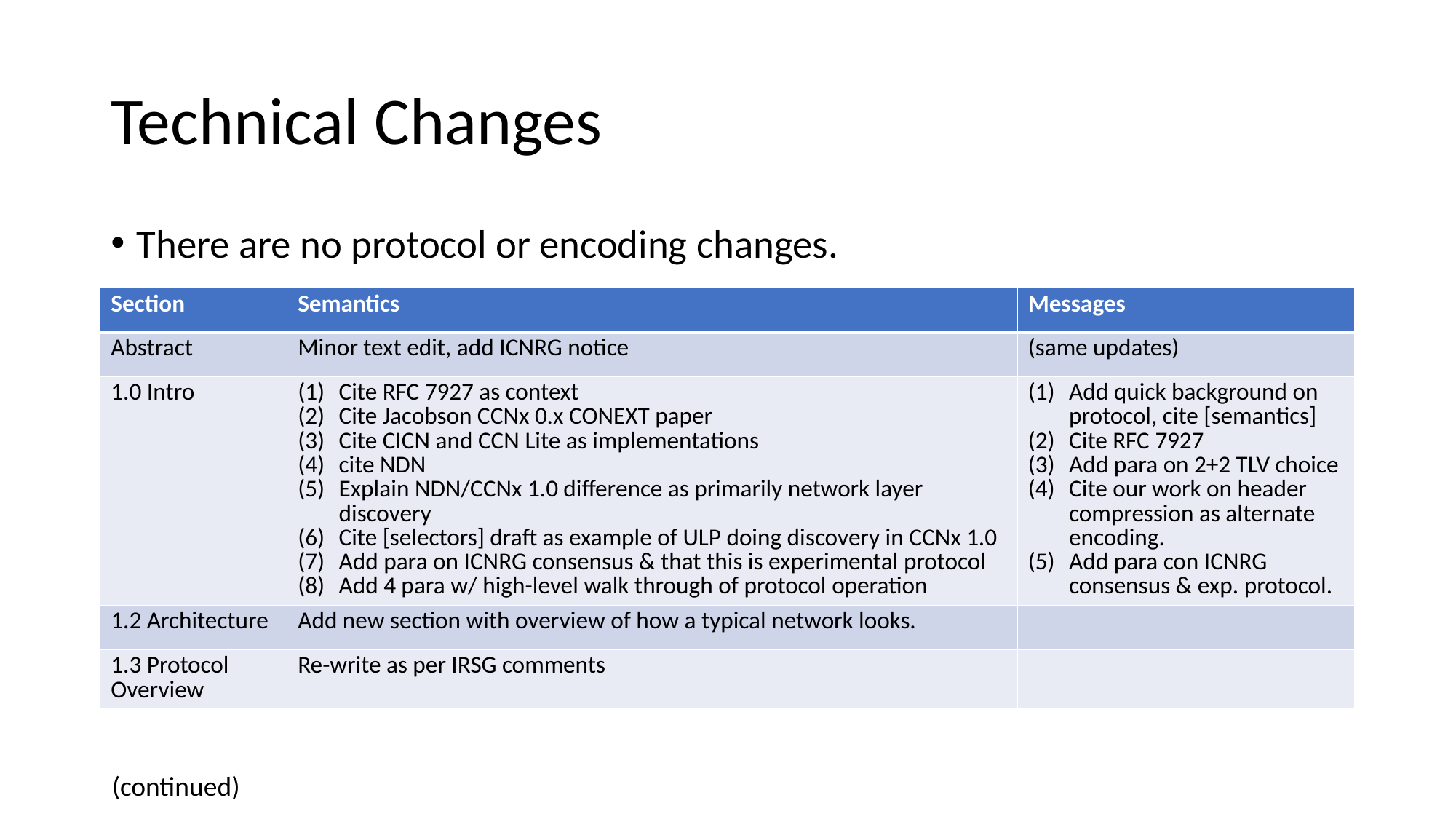

# Technical Changes
There are no protocol or encoding changes.

| Section | Semantics | Messages |
| --- | --- | --- |
| Abstract | Minor text edit, add ICNRG notice | (same updates) |
| 1.0 Intro | Cite RFC 7927 as context Cite Jacobson CCNx 0.x CONEXT paper Cite CICN and CCN Lite as implementations cite NDN Explain NDN/CCNx 1.0 difference as primarily network layer discovery Cite [selectors] draft as example of ULP doing discovery in CCNx 1.0 Add para on ICNRG consensus & that this is experimental protocol Add 4 para w/ high-level walk through of protocol operation | Add quick background on protocol, cite [semantics] Cite RFC 7927 Add para on 2+2 TLV choice Cite our work on header compression as alternate encoding. Add para con ICNRG consensus & exp. protocol. |
| 1.2 Architecture | Add new section with overview of how a typical network looks. |  |
| 1.3 Protocol Overview | Re-write as per IRSG comments |  |
(continued)